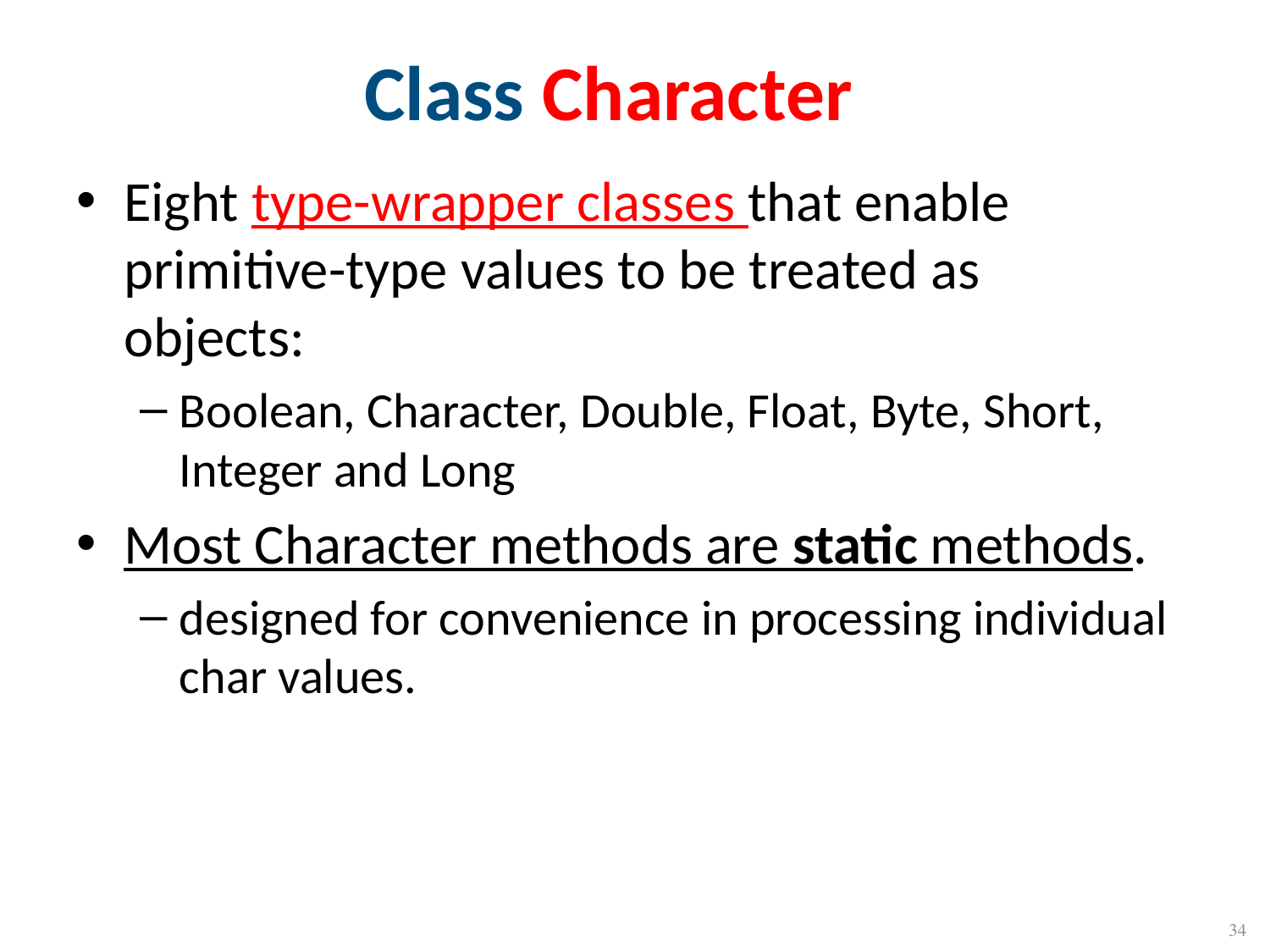

# Class Character
Eight type-wrapper classes that enable primitive-type values to be treated as objects:
Boolean, Character, Double, Float, Byte, Short, Integer and Long
Most Character methods are static methods.
designed for convenience in processing individual char values.

CMPS 251 (Object-Oriented Programming), Mohammad Saleh, Spring 2015, CSE-CENG-QU
34